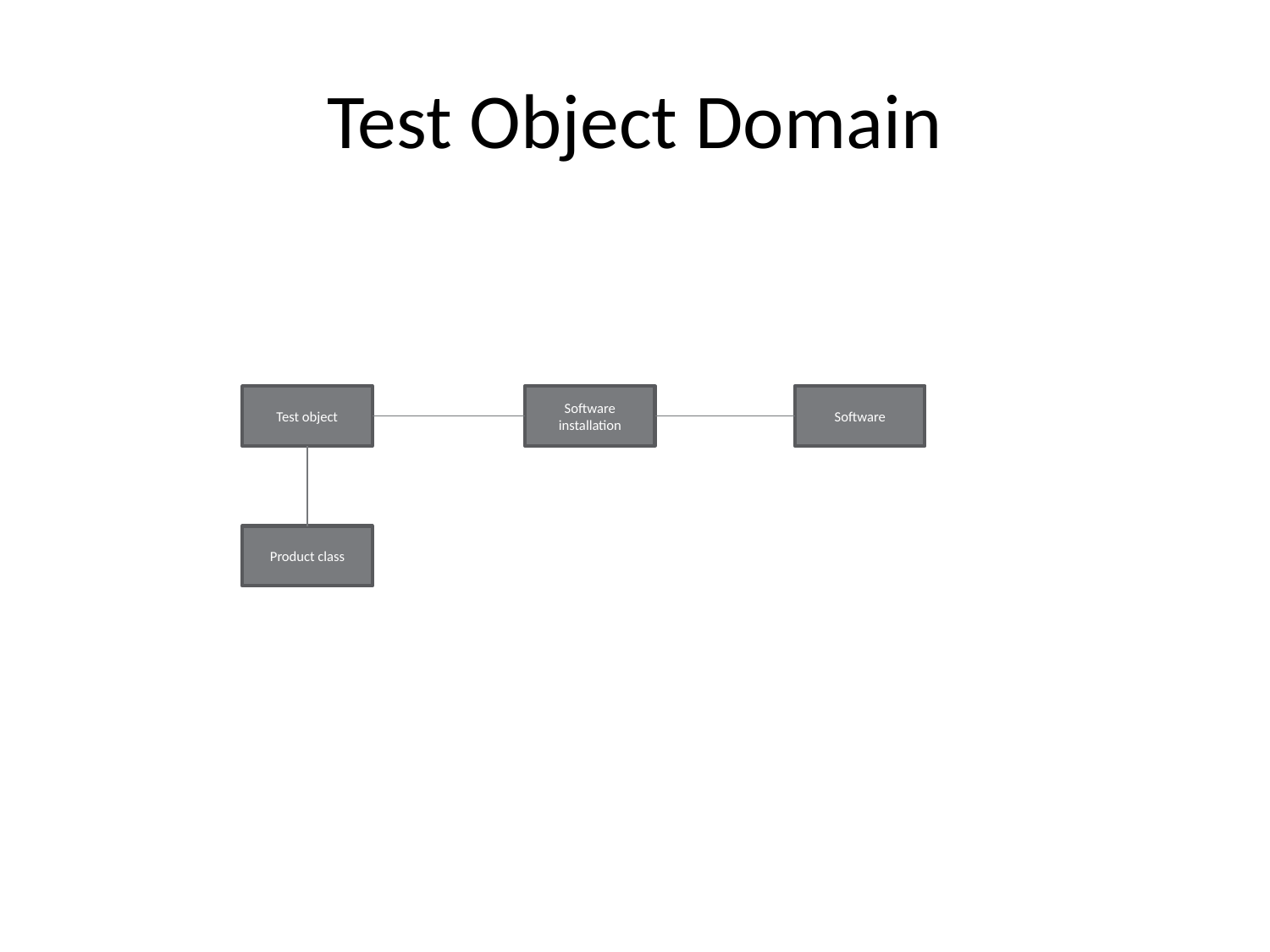

# Test Object Domain
Test object
Software installation
Software
Product class